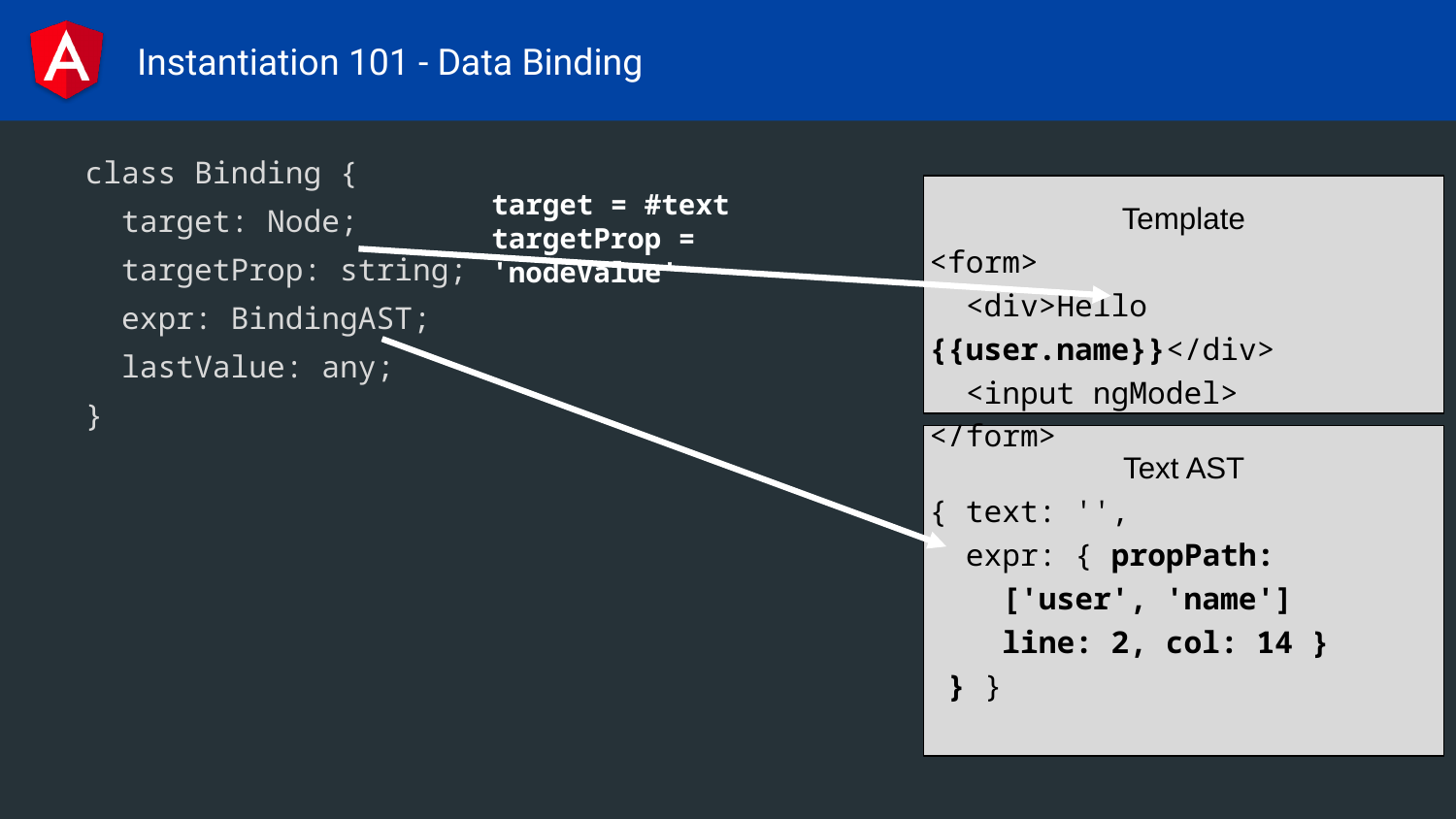

# Instantiation 101 - Data Binding
class Binding {
  target: Node;
  targetProp: string;
  expr: BindingAST;
  lastValue: any;
}
target = #text
targetProp = 'nodeValue'
Template
<form>
  <div>Hello {{user.name}}</div>
  <input ngModel>
</form>
Text AST
{ text: '',
  expr: { propPath:
    ['user', 'name']
    line: 2, col: 14 }
 } }